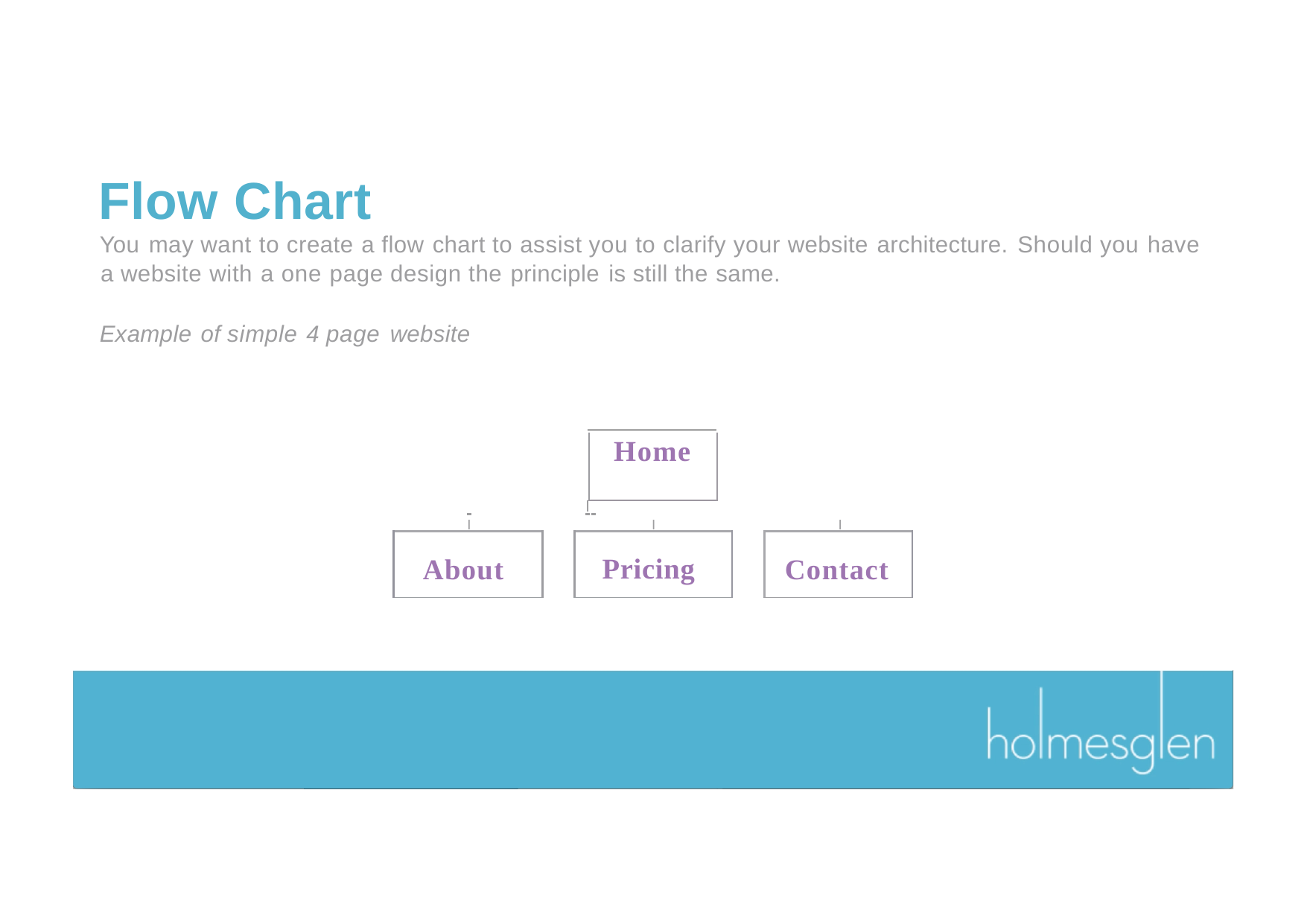

# Flow Chart
You may want to create a flow chart to assist you to clarify your website architecture. Should you have a website with a one page design the principle is still the same.

Example of simple 4 page website

Home

 	I

I
I 	I

Pricing
About
Contact